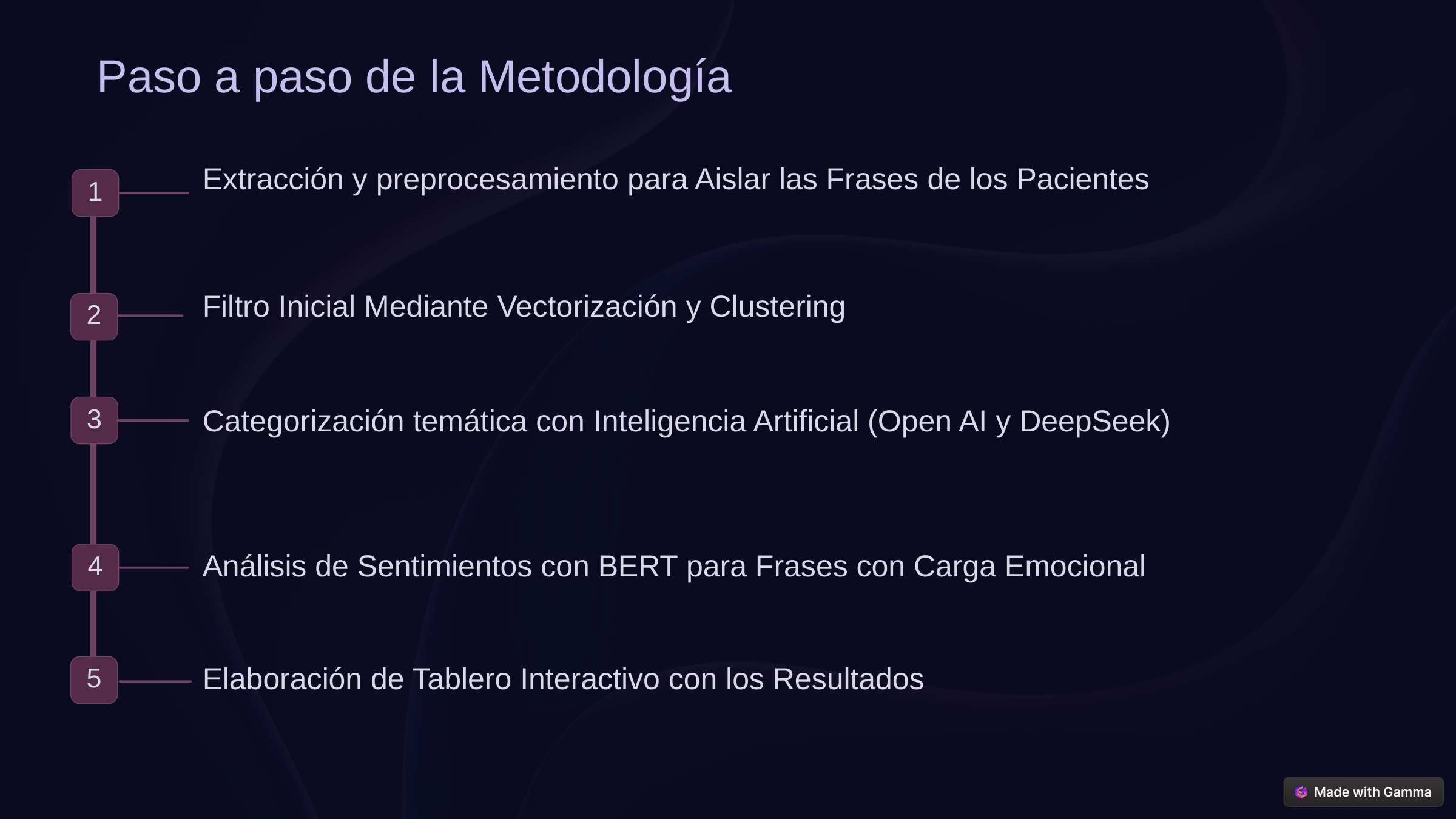

Paso a paso de la Metodología
Extracción y preprocesamiento para Aislar las Frases de los Pacientes

1

Filtro Inicial Mediante Vectorización y Clustering
2

3
Categorización temática con Inteligencia Artificial (Open AI y DeepSeek)

4
Análisis de Sentimientos con BERT para Frases con Carga Emocional

5
Elaboración de Tablero Interactivo con los Resultados